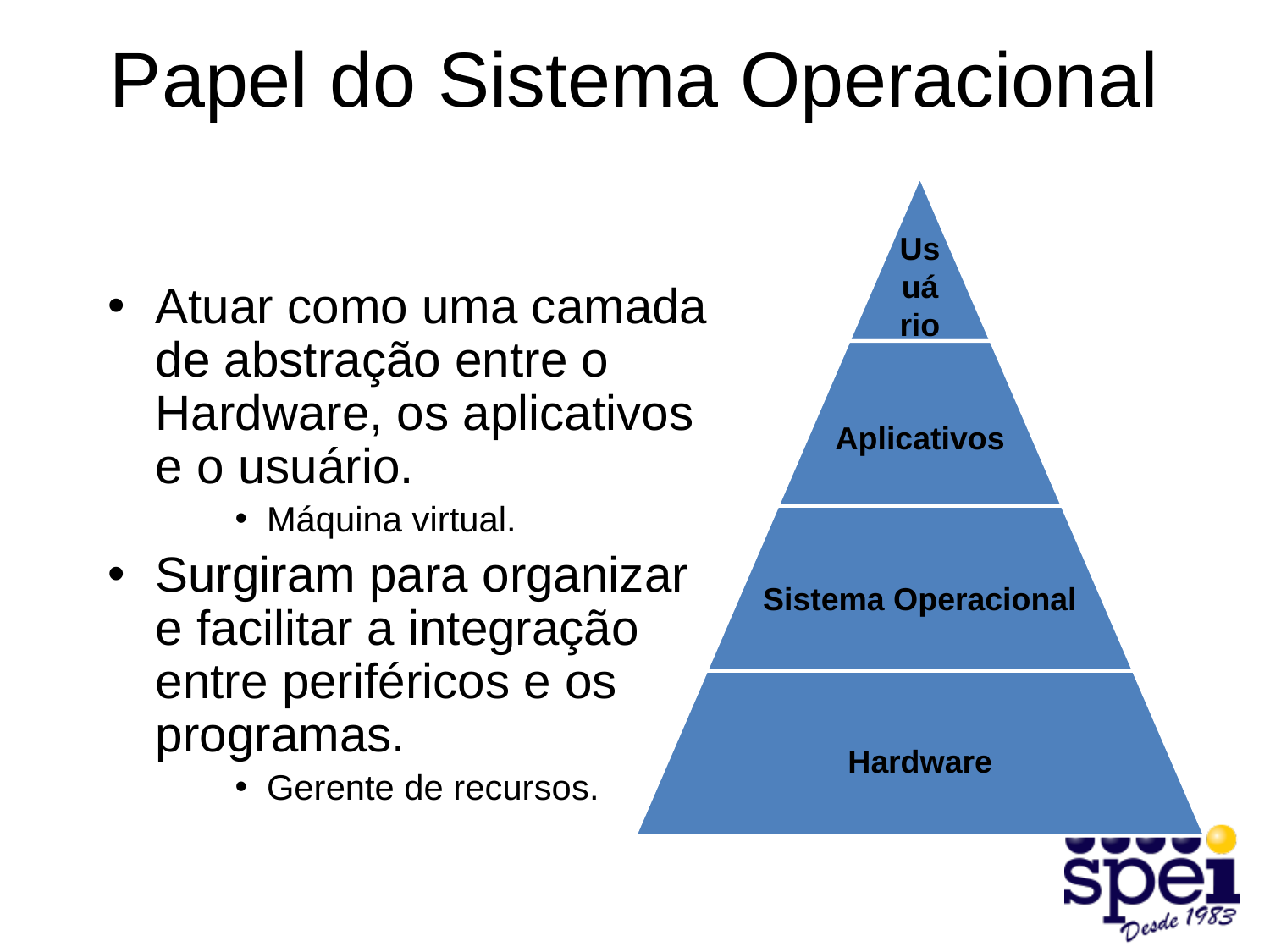

# Papel do Sistema Operacional
Usuário
Aplicativos
Sistema Operacional
Hardware
Atuar como uma camada de abstração entre o Hardware, os aplicativos e o usuário.
Máquina virtual.
Surgiram para organizar e facilitar a integração entre periféricos e os programas.
Gerente de recursos.